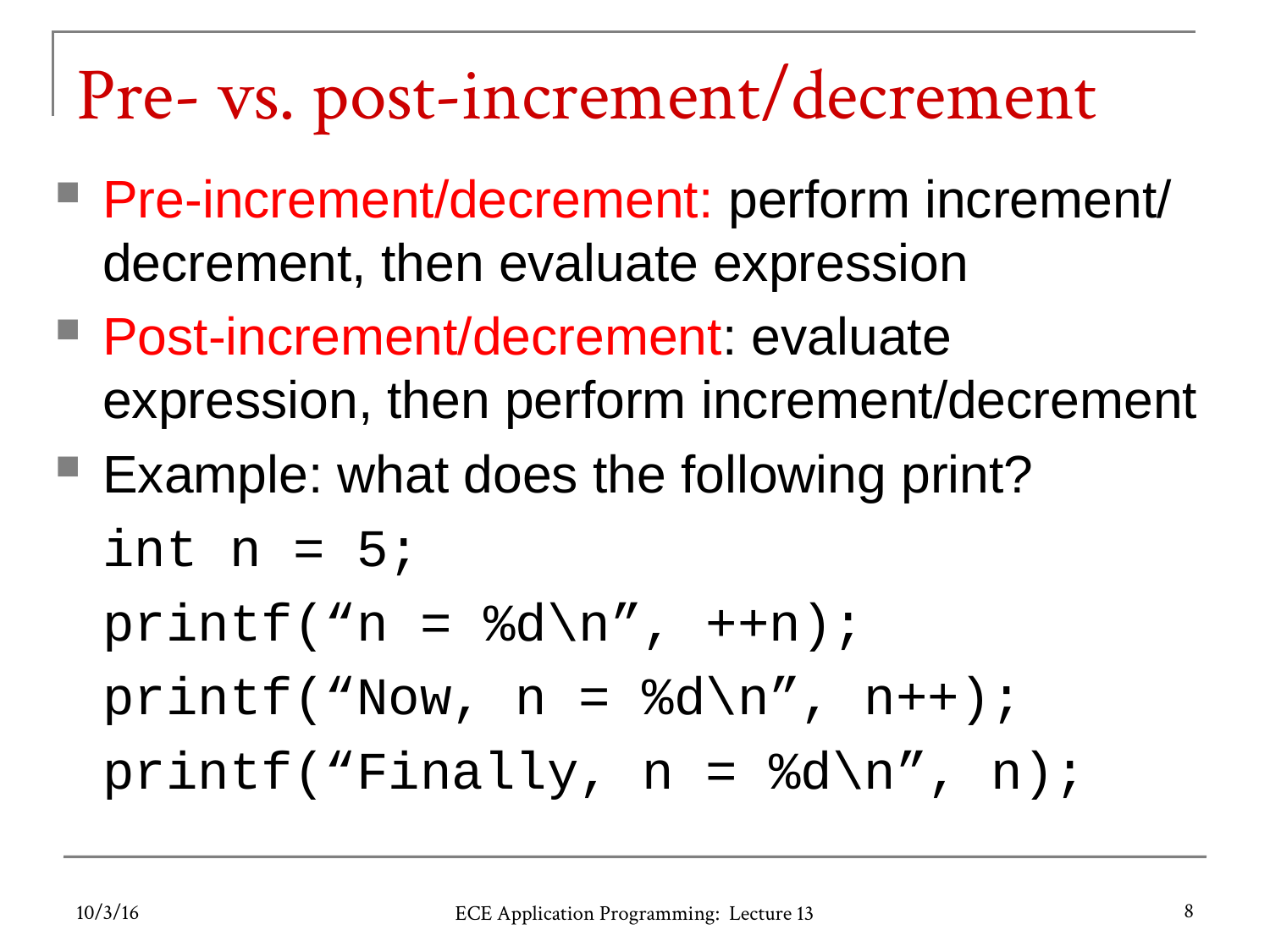

# Pre- vs. post-increment/decrement
Pre-increment/decrement: perform increment/ decrement, then evaluate expression
Post-increment/decrement: evaluate expression, then perform increment/decrement
Example: what does the following print?
	int n = 5;
	printf(“n = %d\n”, ++n);
	printf(“Now, n = %d\n”, n++);
	printf(“Finally, n = %d\n”, n);
10/3/16
8
ECE Application Programming:  Lecture 13